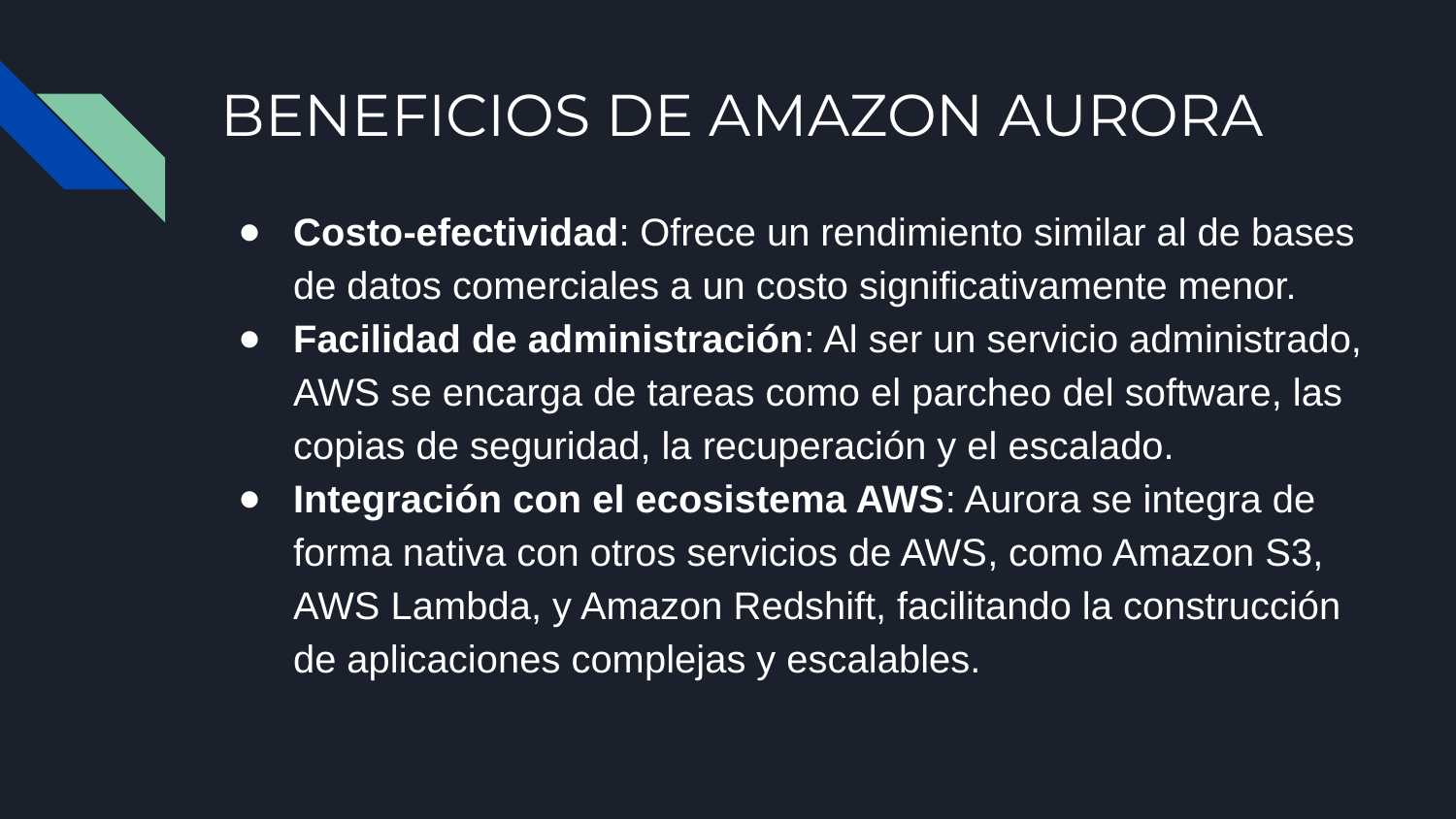

# BENEFICIOS DE AMAZON AURORA
Costo-efectividad: Ofrece un rendimiento similar al de bases de datos comerciales a un costo significativamente menor.
Facilidad de administración: Al ser un servicio administrado, AWS se encarga de tareas como el parcheo del software, las copias de seguridad, la recuperación y el escalado.
Integración con el ecosistema AWS: Aurora se integra de forma nativa con otros servicios de AWS, como Amazon S3, AWS Lambda, y Amazon Redshift, facilitando la construcción de aplicaciones complejas y escalables.